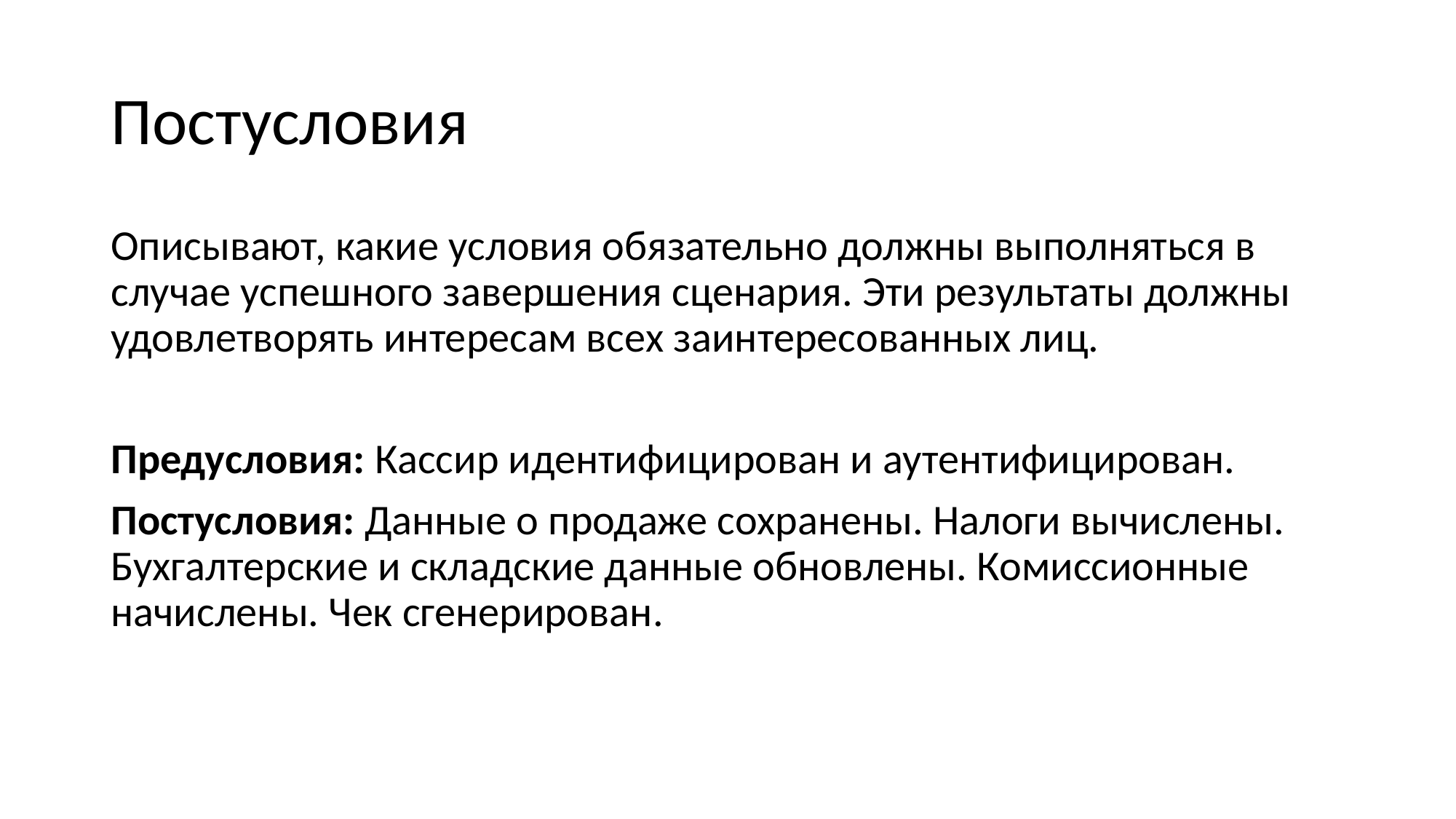

# Постусловия
Описывают, какие условия обязательно должны выполняться в случае успешного завершения сценария. Эти результаты должны удовлетворять интересам всех заинтересованных лиц.

Предусловия: Кассир идентифицирован и аутентифицирован.
Постусловия: Данные о продаже сохранены. Налоги вычислены. Бухгалтерские и складские данные обновлены. Комиссионные начислены. Чек сгенерирован.